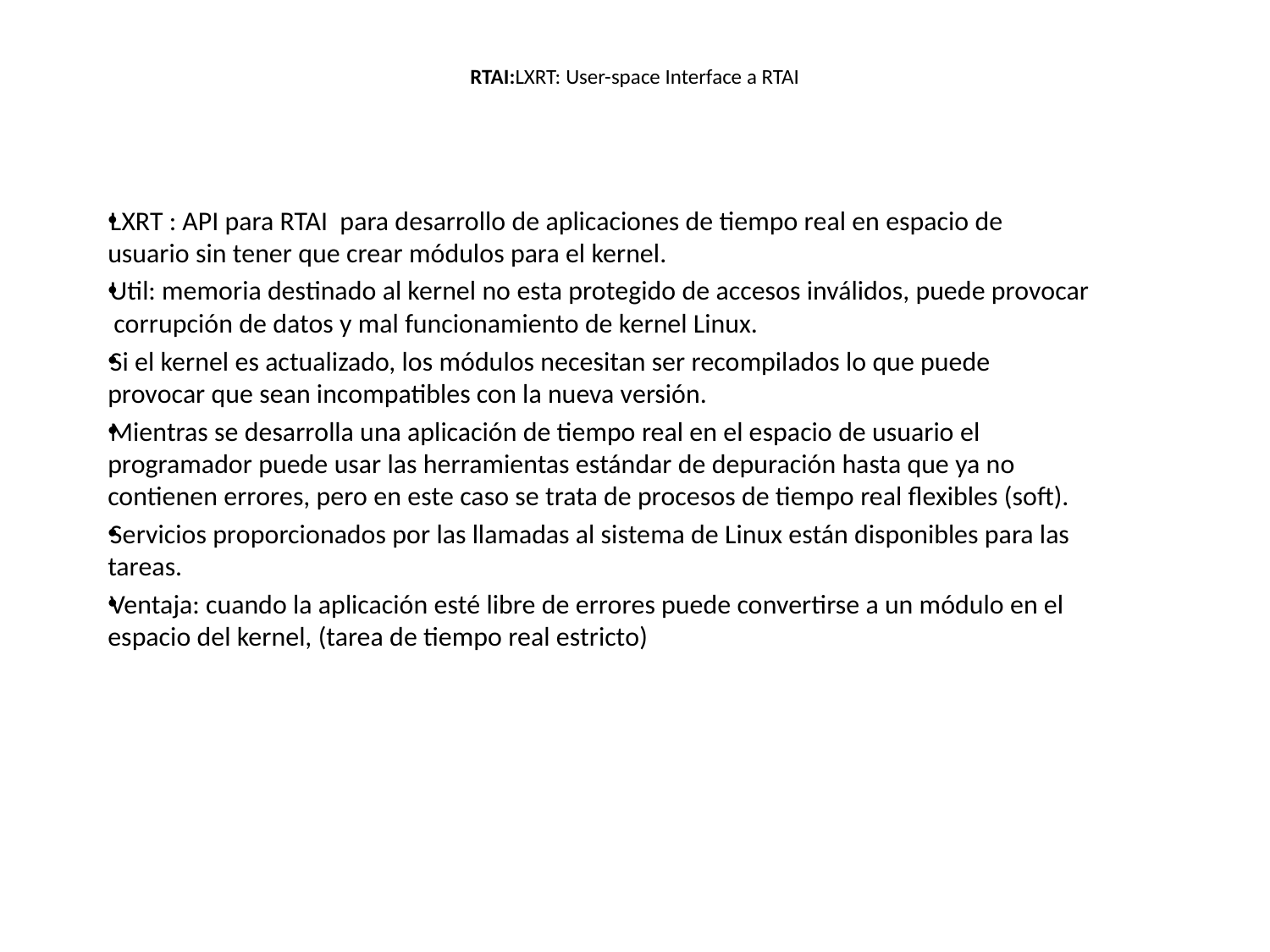

# RTAI:LXRT: User-space Interface a RTAI

LXRT : API para RTAI  para desarrollo de aplicaciones de tiempo real en espacio de usuario sin tener que crear módulos para el kernel.
Util: memoria destinado al kernel no esta protegido de accesos inválidos, puede provocar  corrupción de datos y mal funcionamiento de kernel Linux.
Si el kernel es actualizado, los módulos necesitan ser recompilados lo que puede provocar que sean incompatibles con la nueva versión.
Mientras se desarrolla una aplicación de tiempo real en el espacio de usuario el programador puede usar las herramientas estándar de depuración hasta que ya no contienen errores, pero en este caso se trata de procesos de tiempo real flexibles (soft).
Servicios proporcionados por las llamadas al sistema de Linux están disponibles para las tareas.
Ventaja: cuando la aplicación esté libre de errores puede convertirse a un módulo en el espacio del kernel, (tarea de tiempo real estricto)